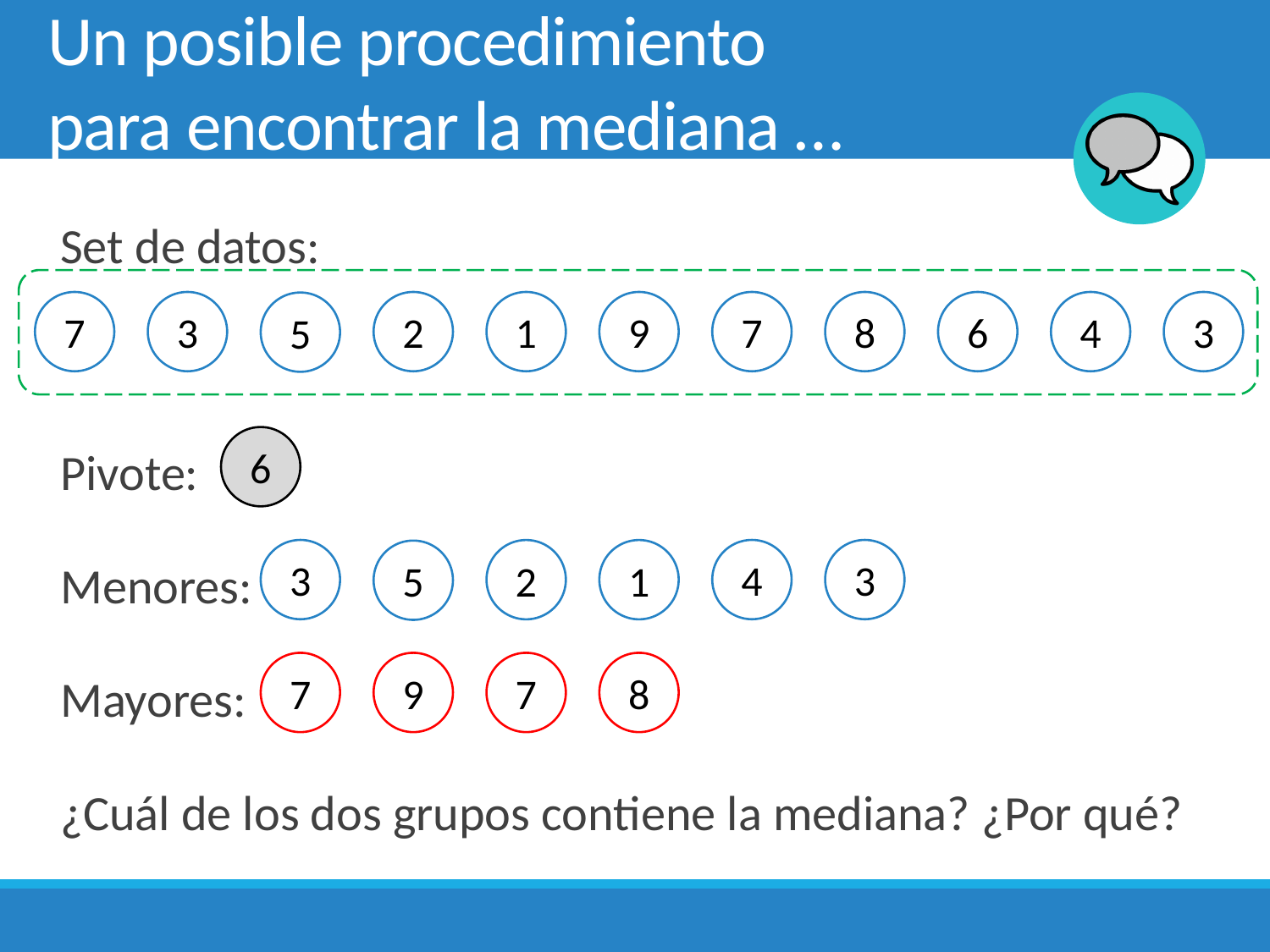

# Un posible procedimiento para encontrar la mediana …
Set de datos:

Pivote:
Menores:
Mayores:
¿Cuál de los dos grupos contiene la mediana? ¿Por qué?

7
3
2
1
9
7
8
6
4
3
5
6
3
4
3
2
1
5
7
9
7
8